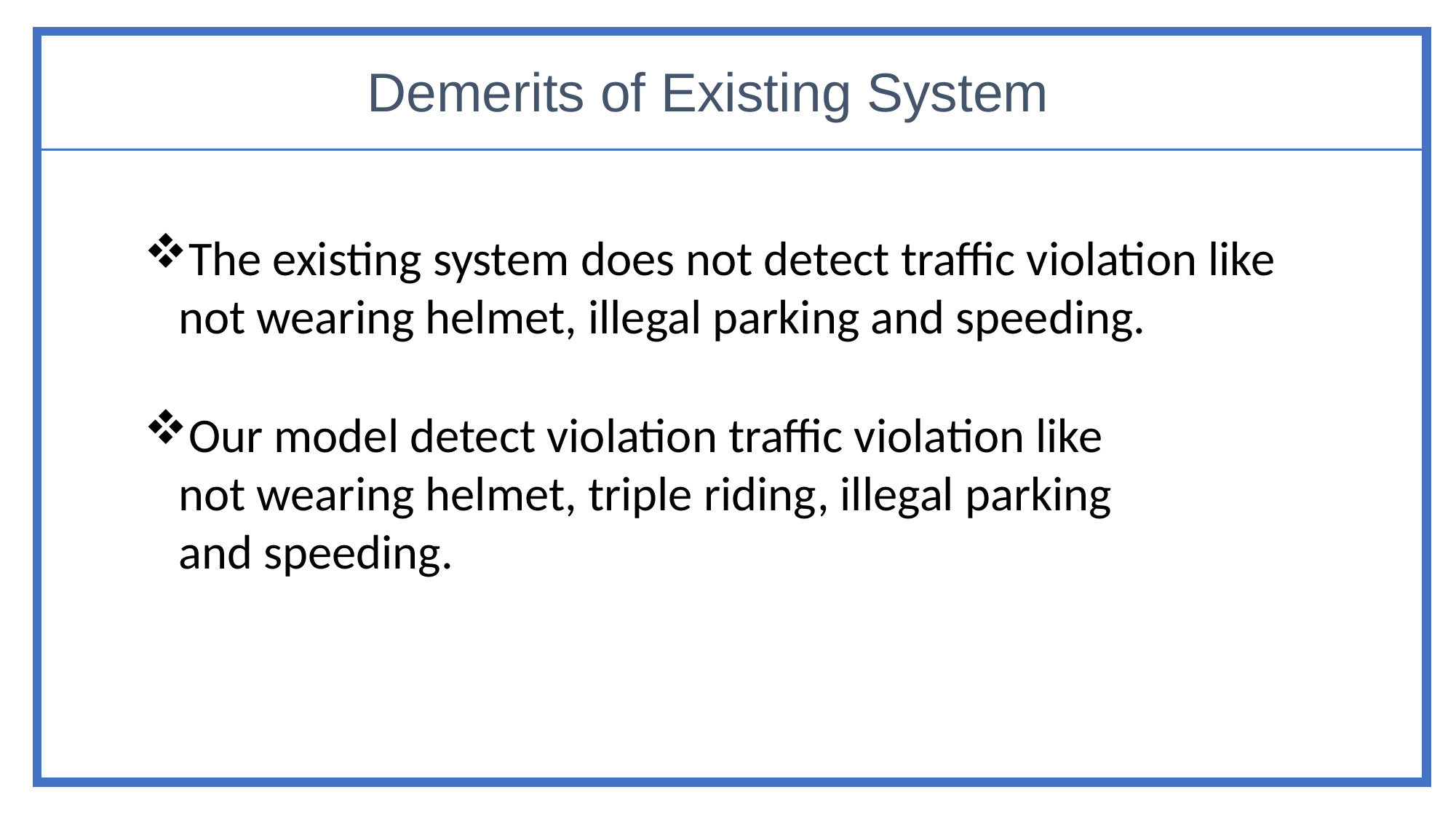

Demerits of Existing System
The existing system does not detect traffic violation like not wearing helmet, illegal parking and speeding.
Our model detect violation traffic violation like not wearing helmet, triple riding, illegal parking and speeding.